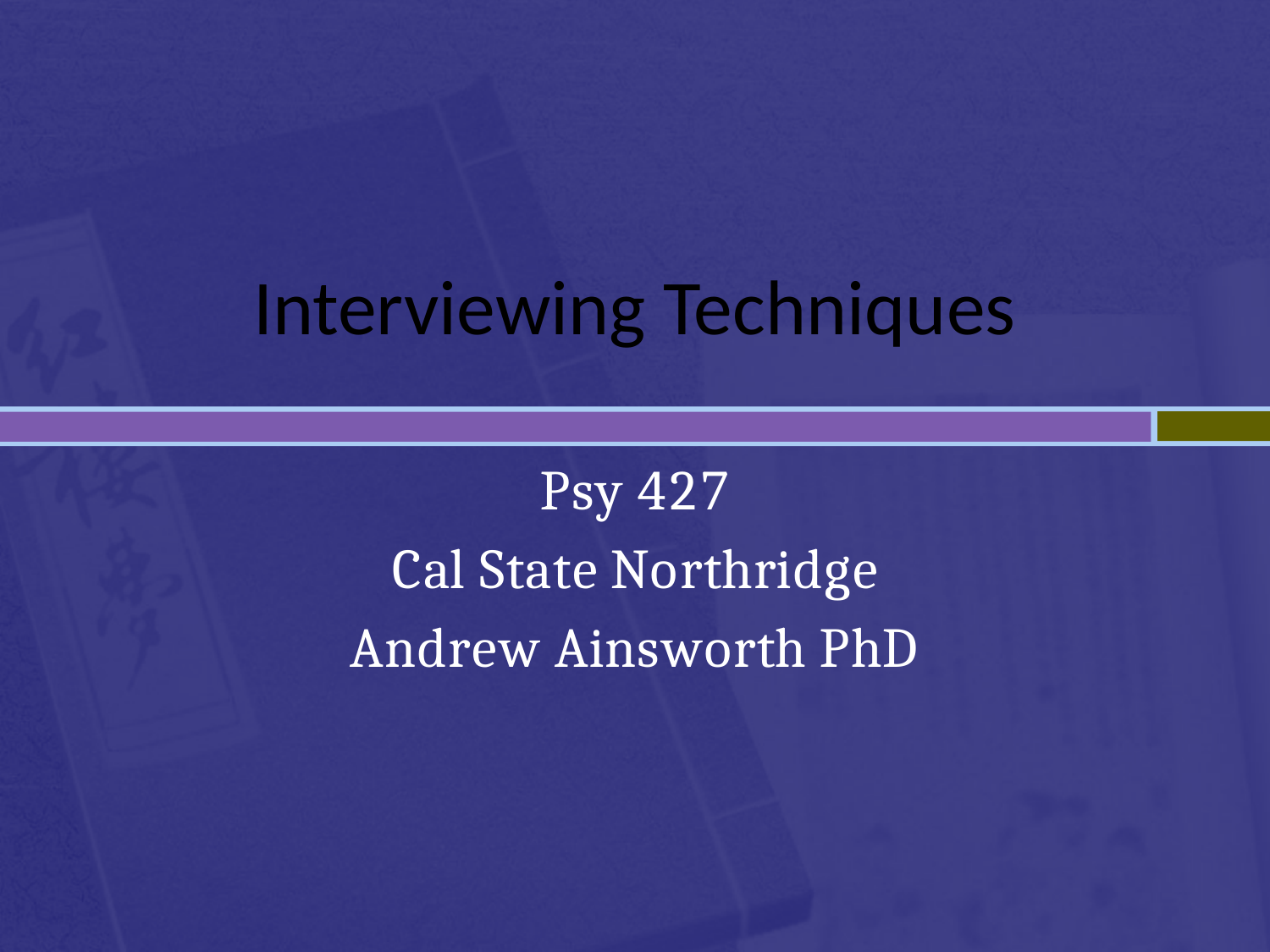

# Interviewing Techniques
Psy 427
Cal State Northridge
Andrew Ainsworth PhD